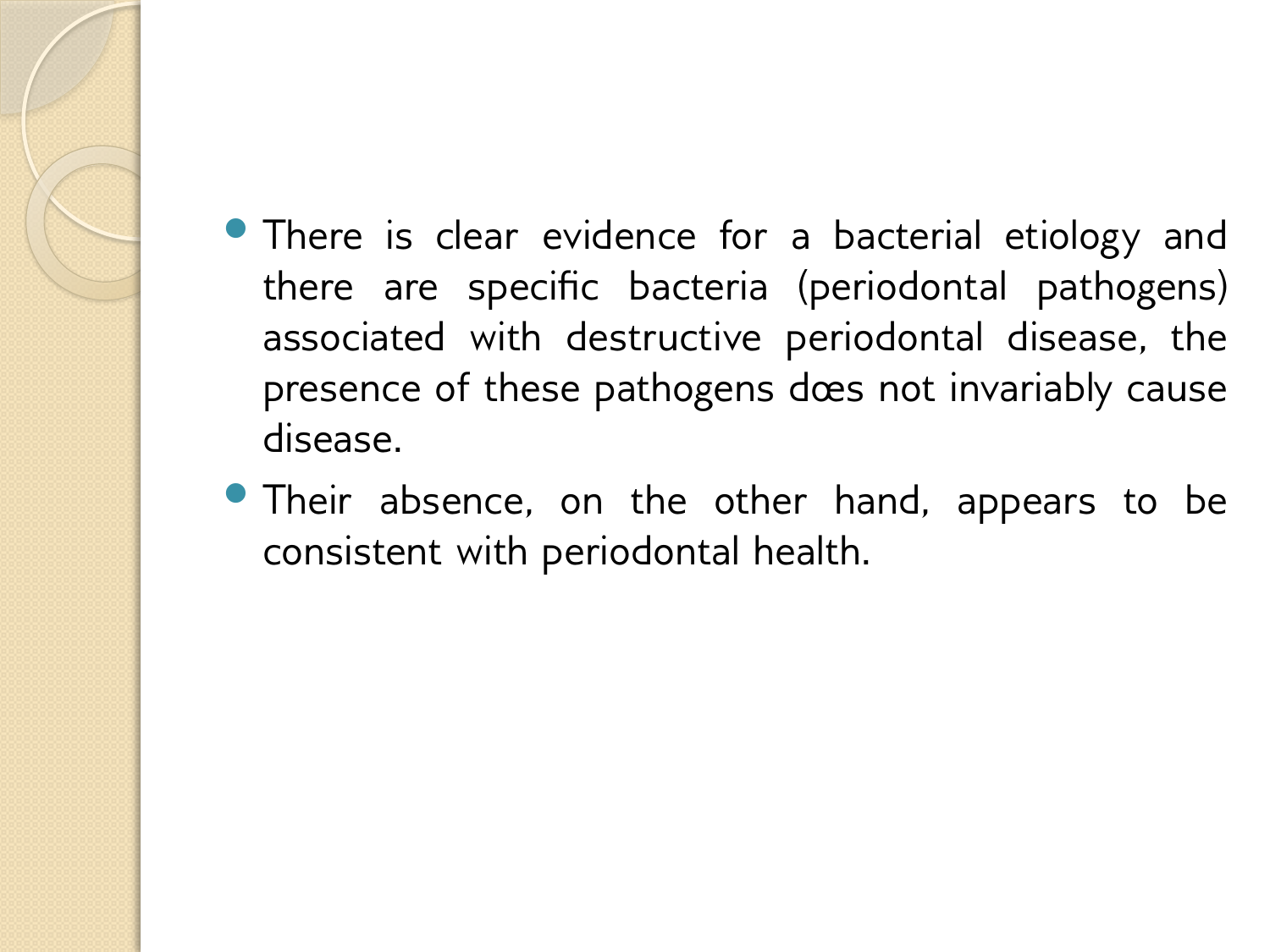

#
There is clear evidence for a bacterial etiology and there are specific bacteria (periodontal pathogens) associated with destructive periodontal disease, the presence of these pathogens does not invariably cause disease.
Their absence, on the other hand, appears to be consistent with periodontal health.